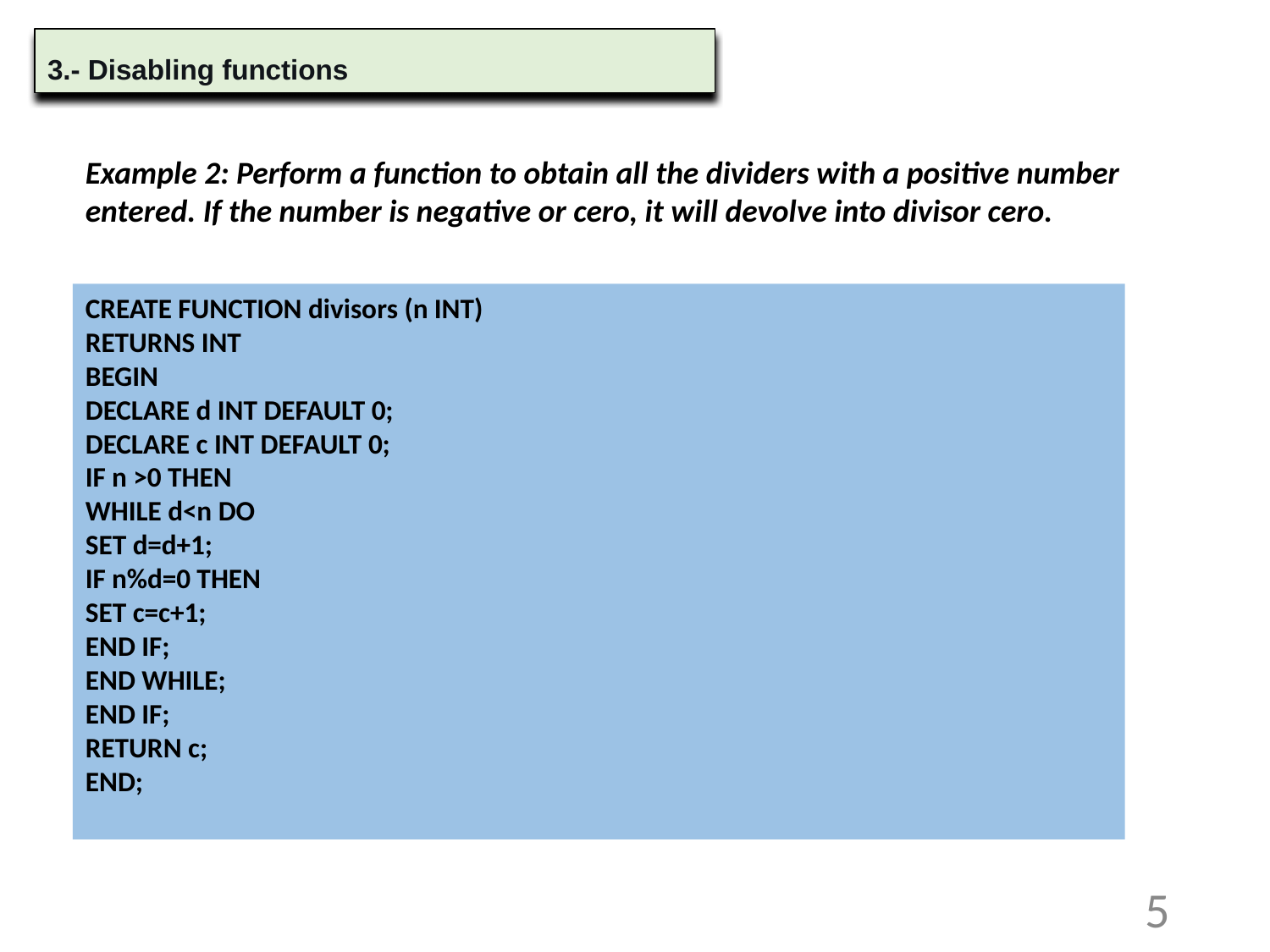

3.- Disabling functions
Example 2: Perform a function to obtain all the dividers with a positive number entered. If the number is negative or cero, it will devolve into divisor cero.

CREATE FUNCTION divisors (n INT)
RETURNS INT
BEGIN
DECLARE d INT DEFAULT 0;
DECLARE c INT DEFAULT 0;
IF n >0 THEN
WHILE d<n DO
SET d=d+1;
IF n%d=0 THEN
SET c=c+1;
END IF;
END WHILE;
END IF;
RETURN c;
END;

5